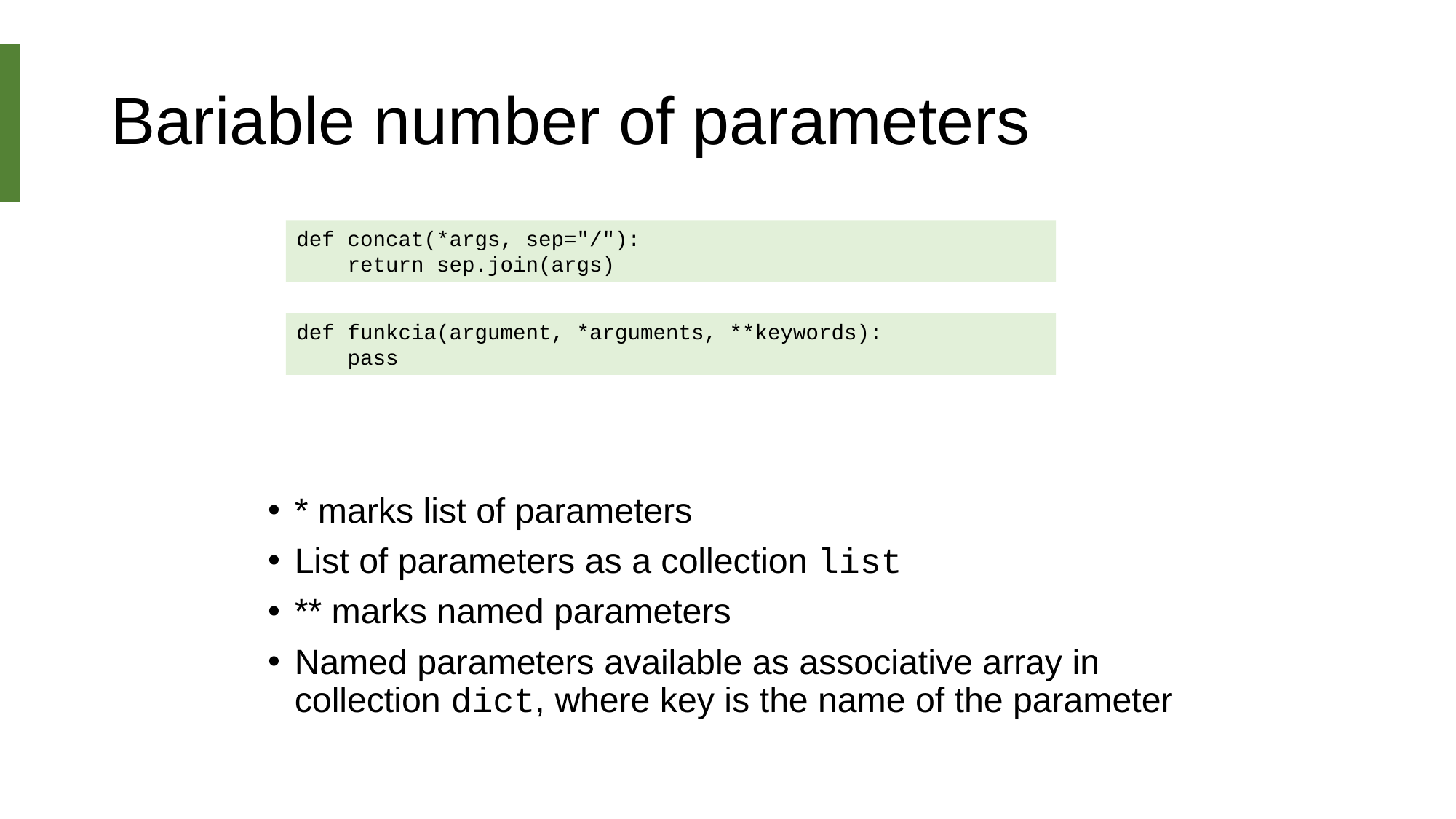

# Bariable number of parameters
def concat(*args, sep="/"):
    return sep.join(args)
def funkcia(argument, *arguments, **keywords):
    pass
* marks list of parameters
List of parameters as a collection list
** marks named parameters
Named parameters available as associative array in collection dict, where key is the name of the parameter